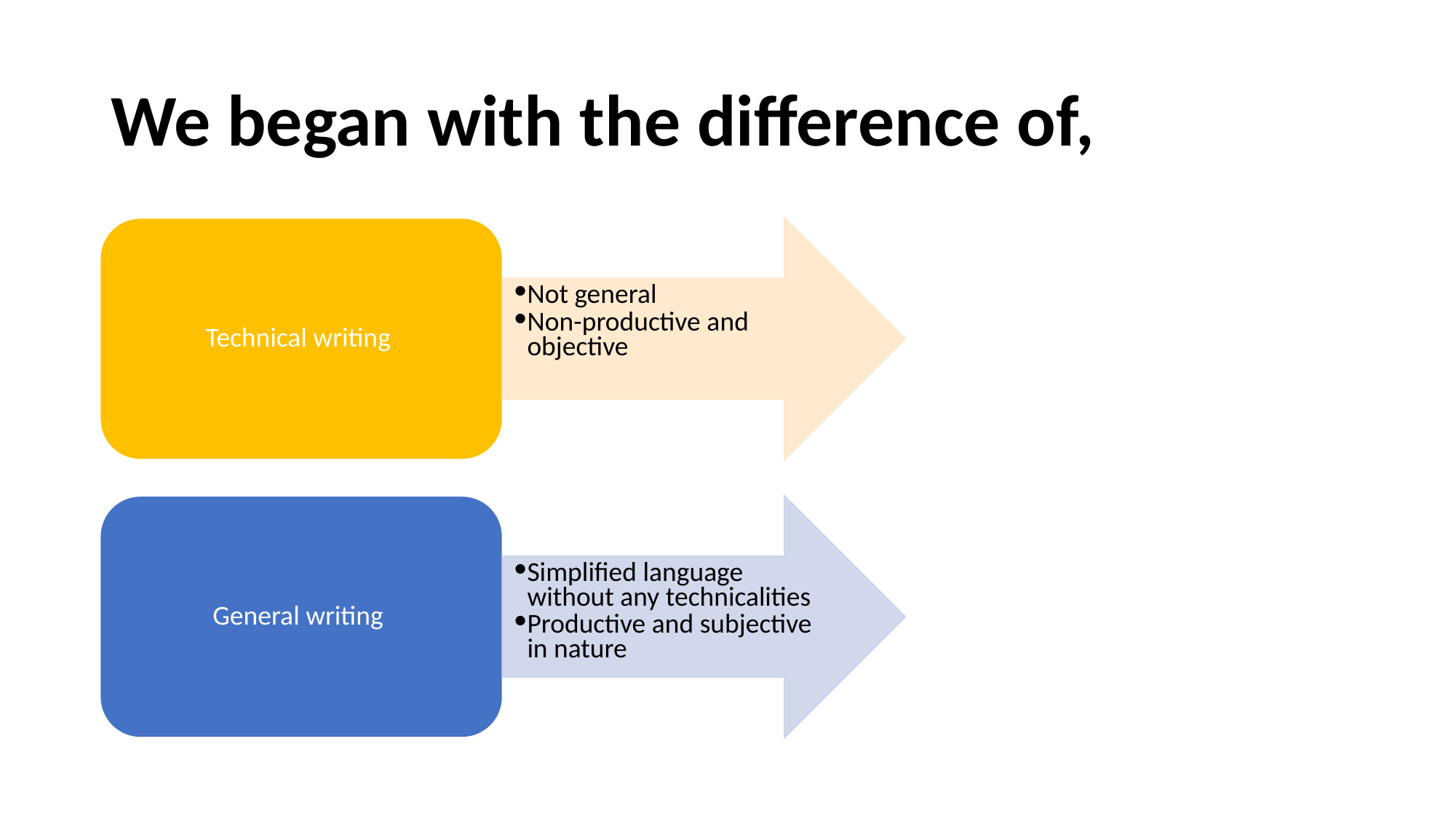

# We began with the difference of,
Technical writing
Not general
Non-productive and objective
General writing
Simplified language without any technicalities
Productive and subjective in nature